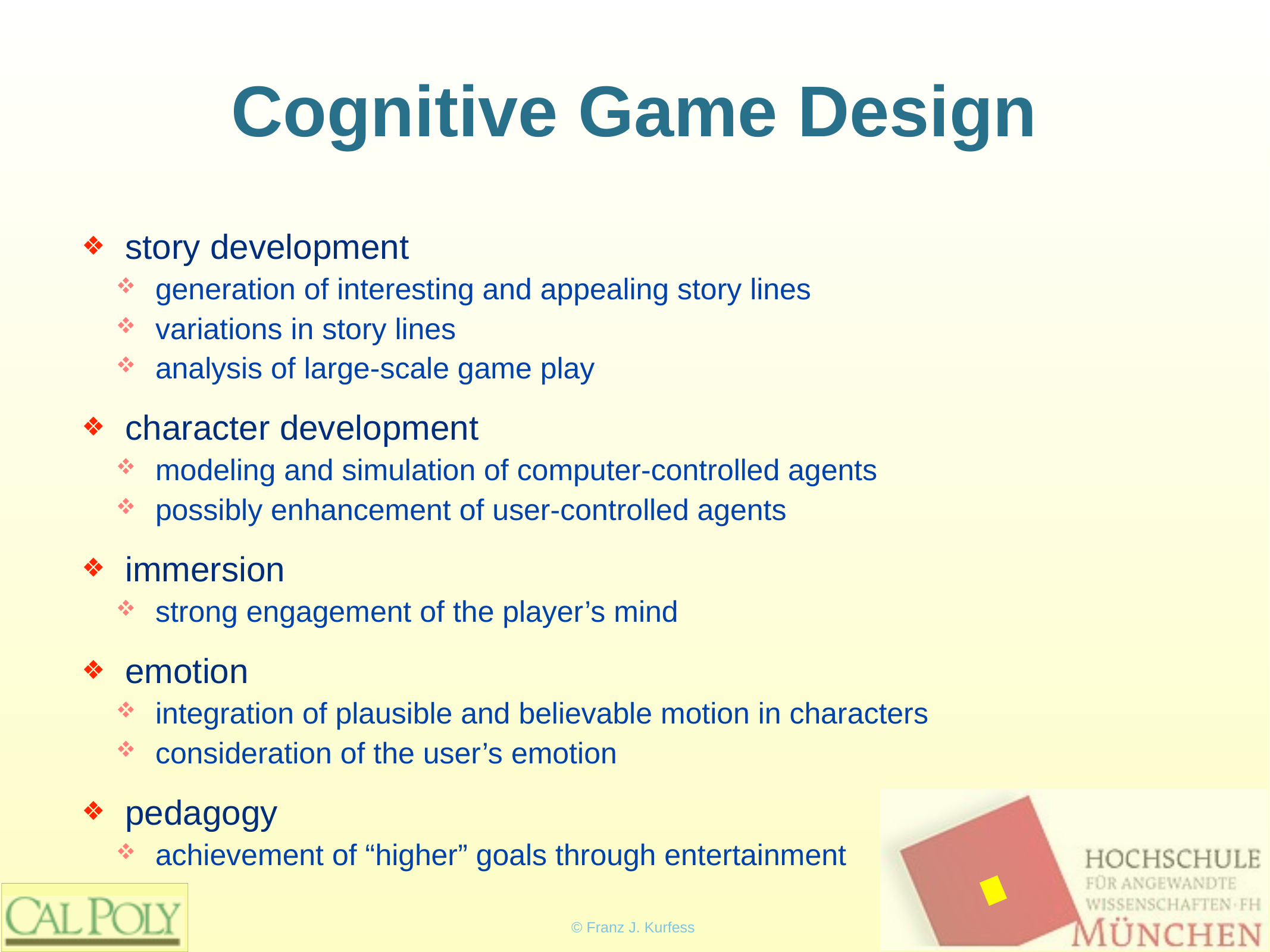

# Cognitive Game Design
story development
generation of interesting and appealing story lines
variations in story lines
analysis of large-scale game play
character development
modeling and simulation of computer-controlled agents
possibly enhancement of user-controlled agents
immersion
strong engagement of the player’s mind
emotion
integration of plausible and believable motion in characters
consideration of the user’s emotion
pedagogy
achievement of “higher” goals through entertainment
15